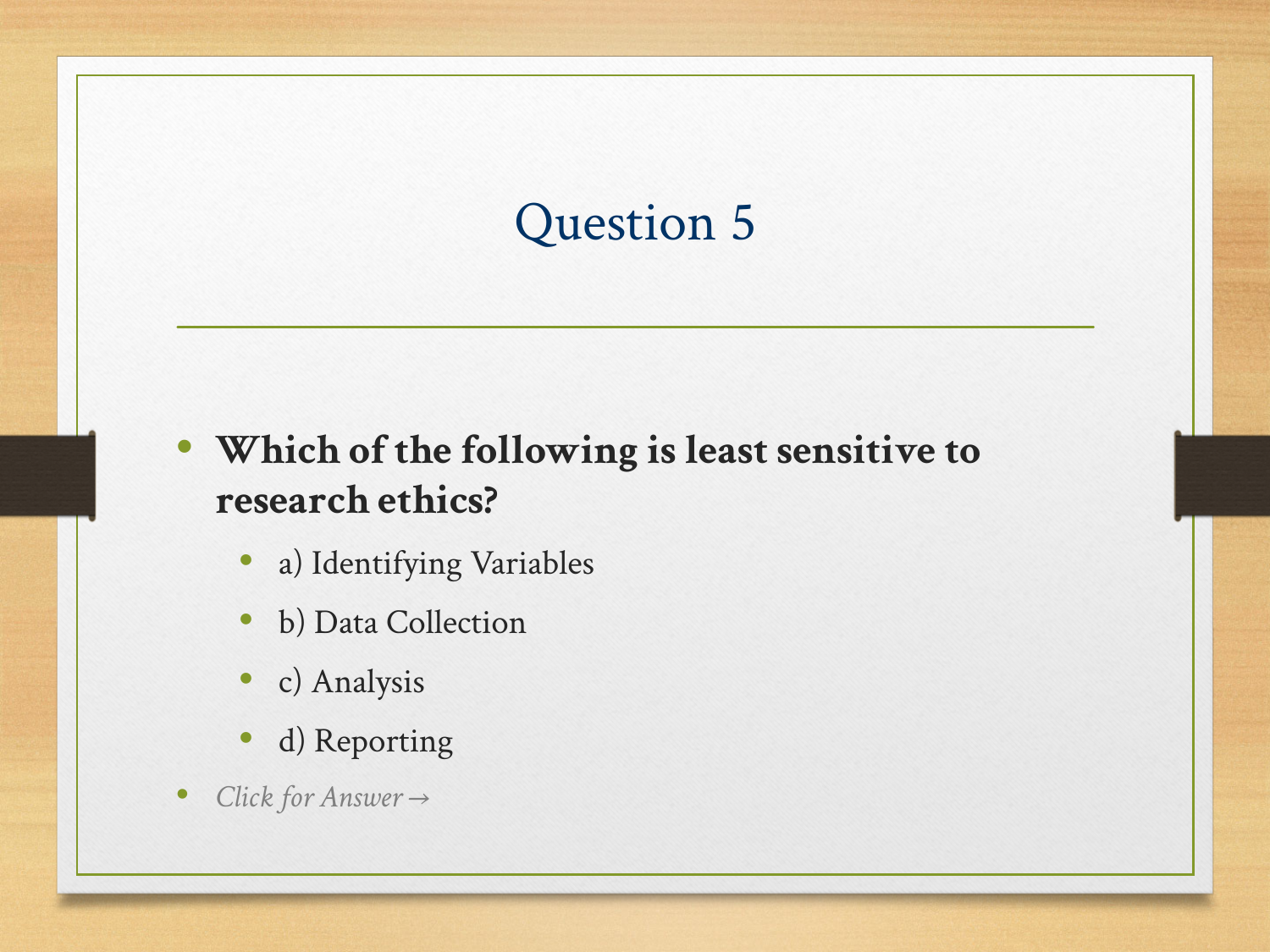

# Question 5

Which of the following is least sensitive to research ethics?
a) Identifying Variables
b) Data Collection
c) Analysis
d) Reporting
Click for Answer →